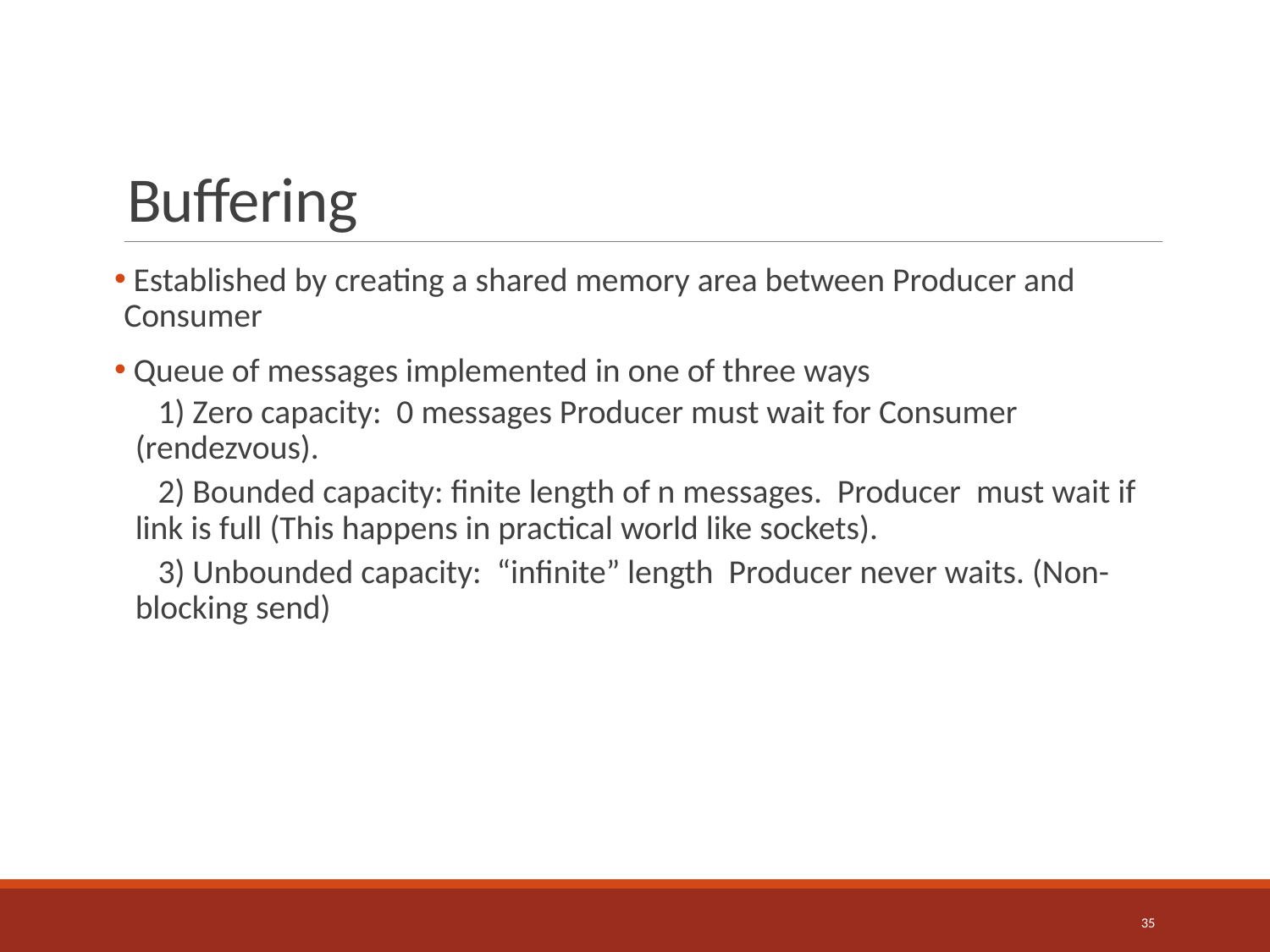

# Buffering
 Established by creating a shared memory area between Producer and Consumer
 Queue of messages implemented in one of three ways
   1) Zero capacity:  0 messages Producer must wait for Consumer (rendezvous).
   2) Bounded capacity: finite length of n messages.  Producer  must wait if link is full (This happens in practical world like sockets).
   3) Unbounded capacity:  “infinite” length  Producer never waits. (Non-blocking send)

35